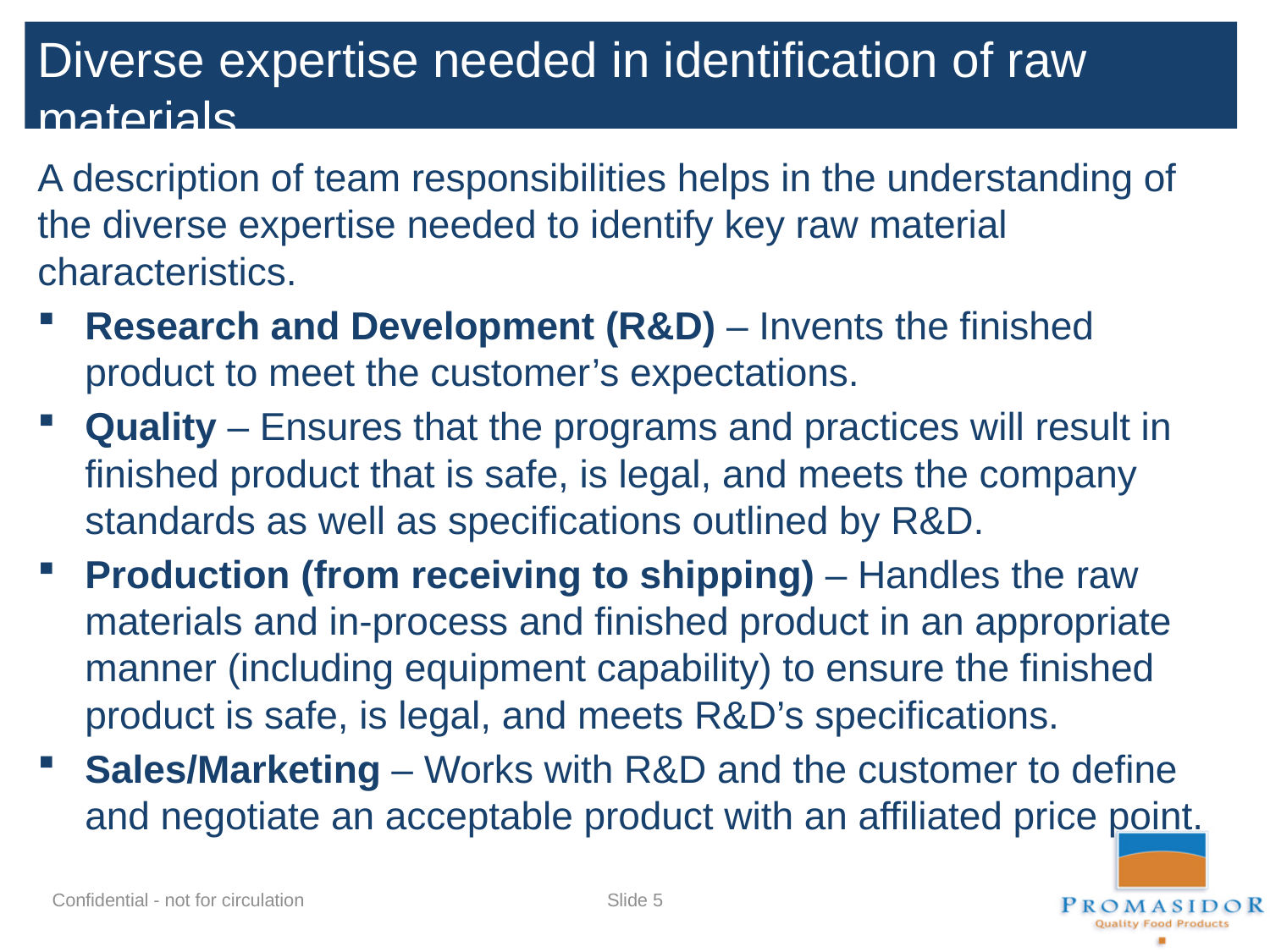

Diverse expertise needed in identification of raw materials
A description of team responsibilities helps in the understanding of the diverse expertise needed to identify key raw material characteristics.
Research and Development (R&D) – Invents the finished product to meet the customer’s expectations.
Quality – Ensures that the programs and practices will result in finished product that is safe, is legal, and meets the company standards as well as specifications outlined by R&D.
Production (from receiving to shipping) – Handles the raw materials and in-process and finished product in an appropriate manner (including equipment capability) to ensure the finished product is safe, is legal, and meets R&D’s specifications.
Sales/Marketing – Works with R&D and the customer to define and negotiate an acceptable product with an affiliated price point.

Slide 5
Confidential - not for circulation